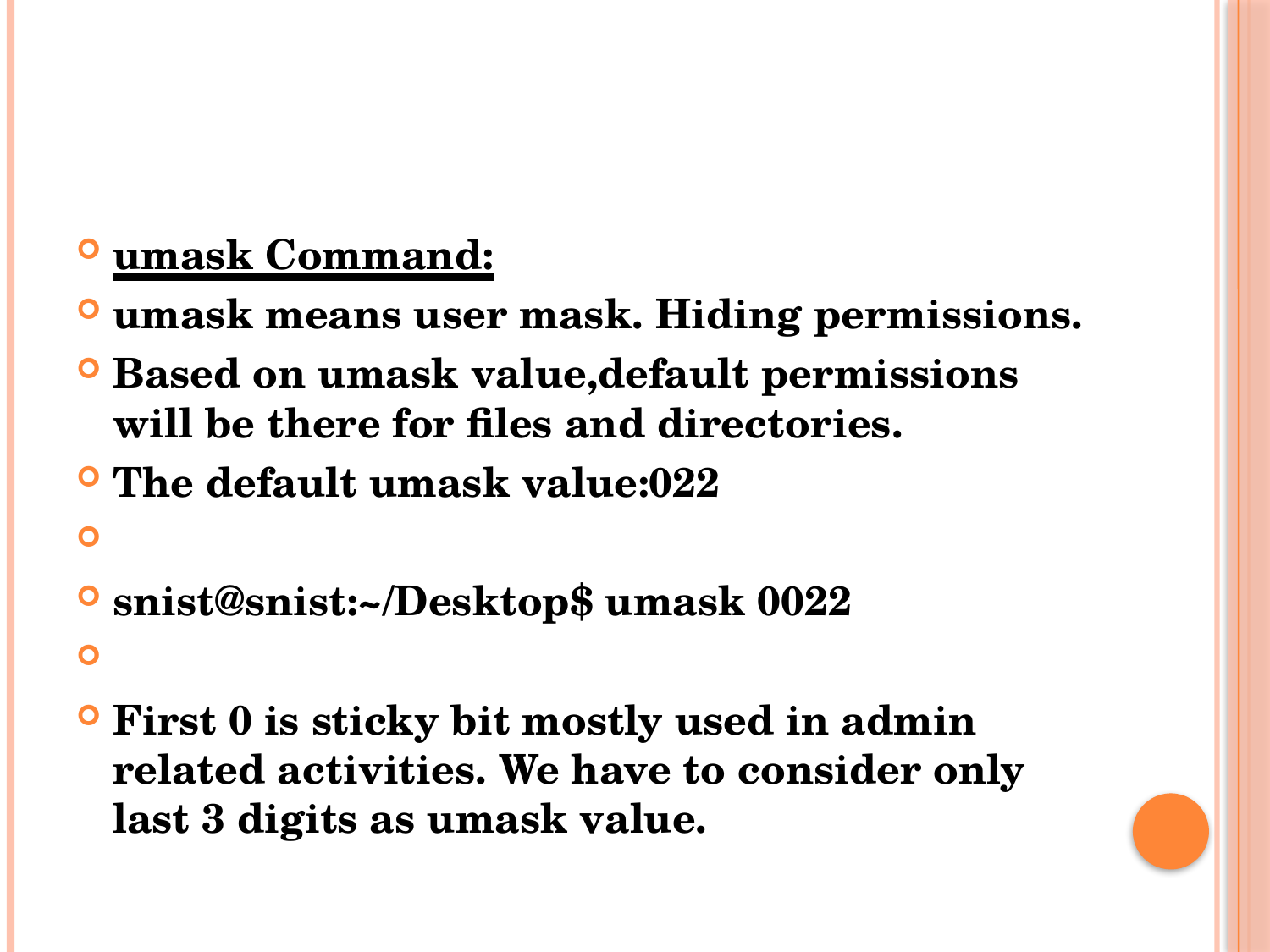

#
umask Command:
umask means user mask. Hiding permissions.
Based on umask value,default permissions will be there for files and directories.
The default umask value:022

snist@snist:~/Desktop$ umask 0022

First 0 is sticky bit mostly used in admin related activities. We have to consider only last 3 digits as umask value.